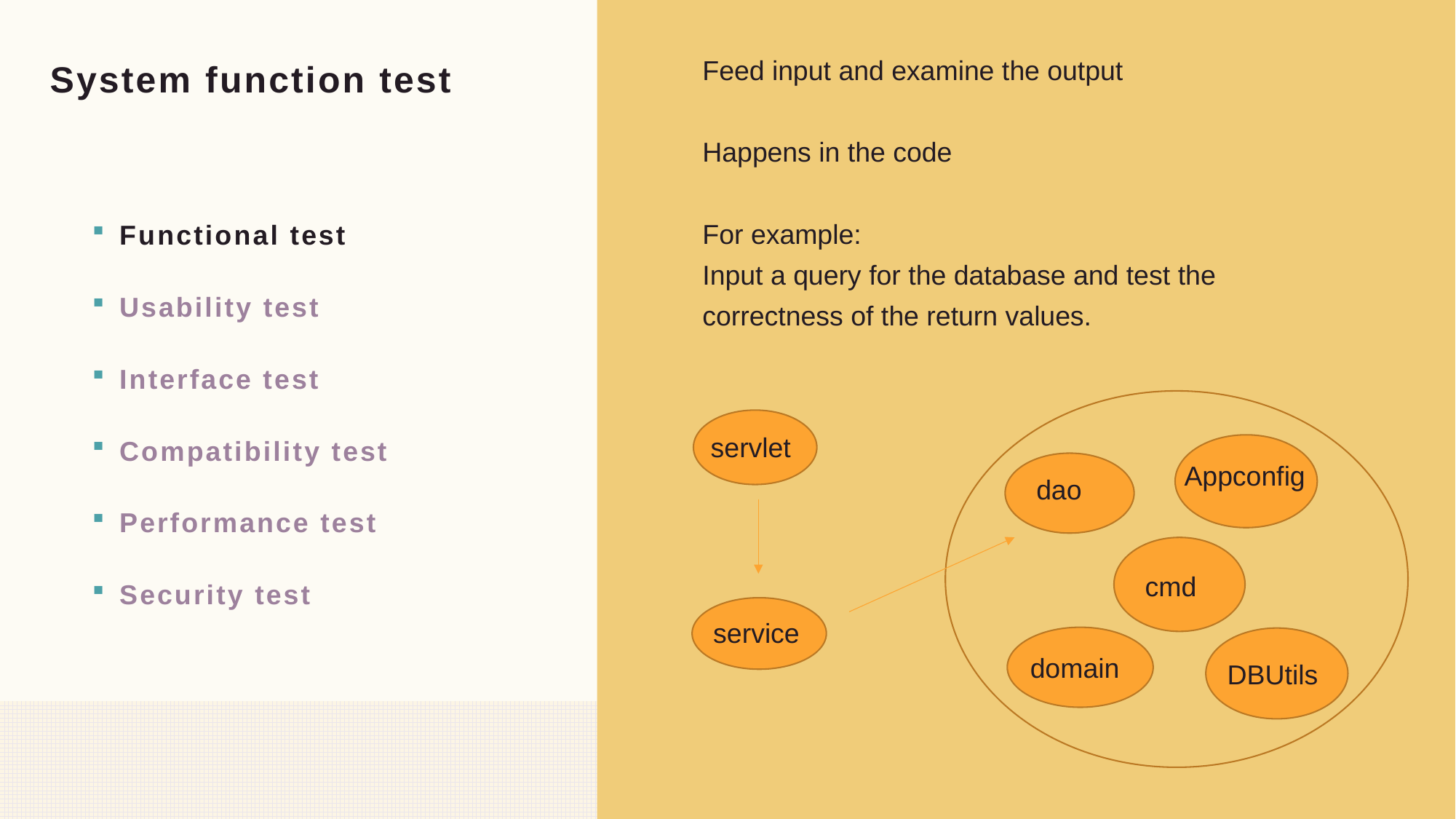

# System function test
Feed input and examine the output

Happens in the code

For example:
Input a query for the database and test the correctness of the return values.
Functional test
Usability test
Interface test
Compatibility test
Performance test
Security test

servlet

Appconfig
dao

cmd

service

domain
DBUtils